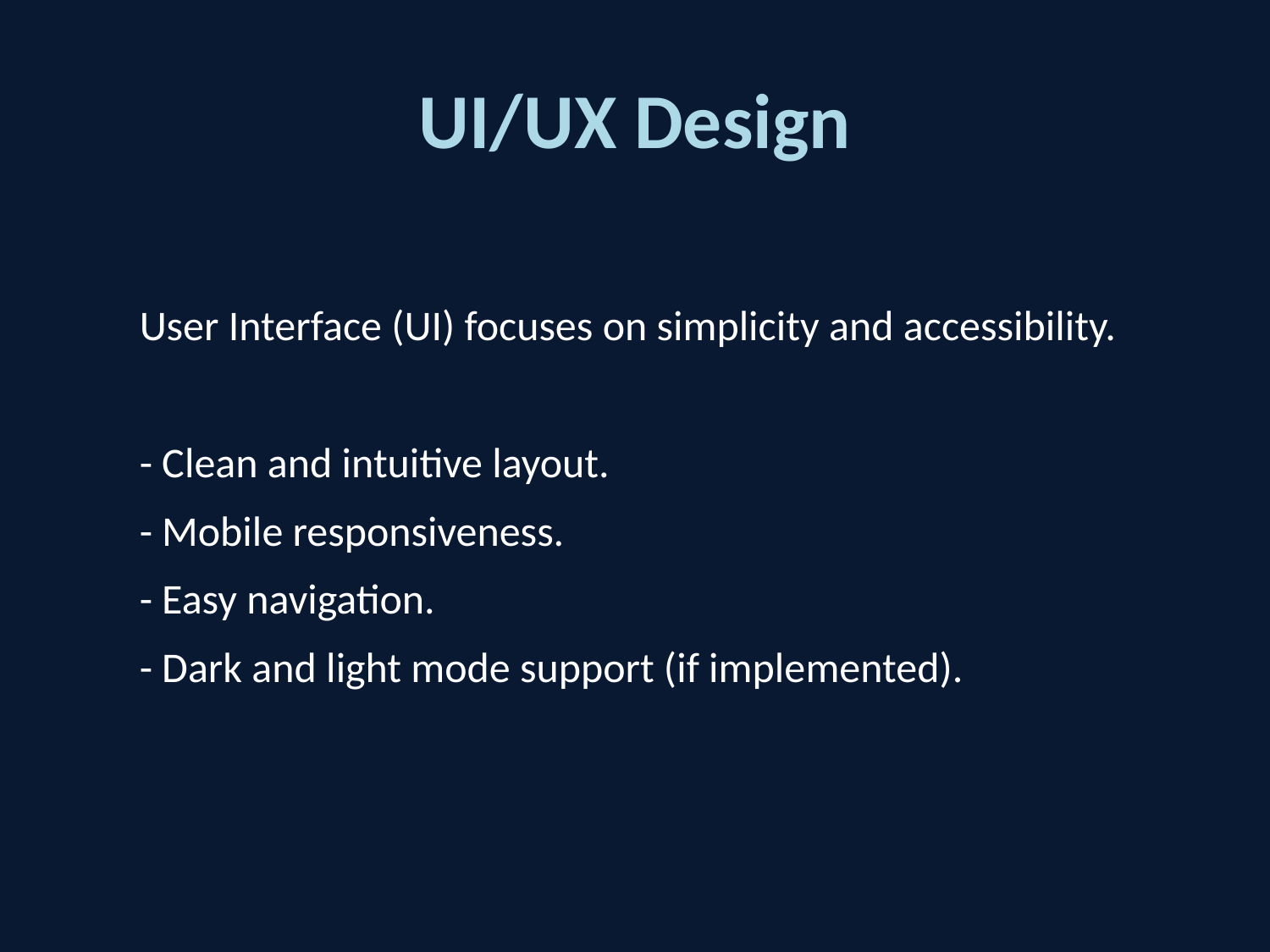

# UI/UX Design

User Interface (UI) focuses on simplicity and accessibility.

- Clean and intuitive layout.
- Mobile responsiveness.
- Easy navigation.
- Dark and light mode support (if implemented).